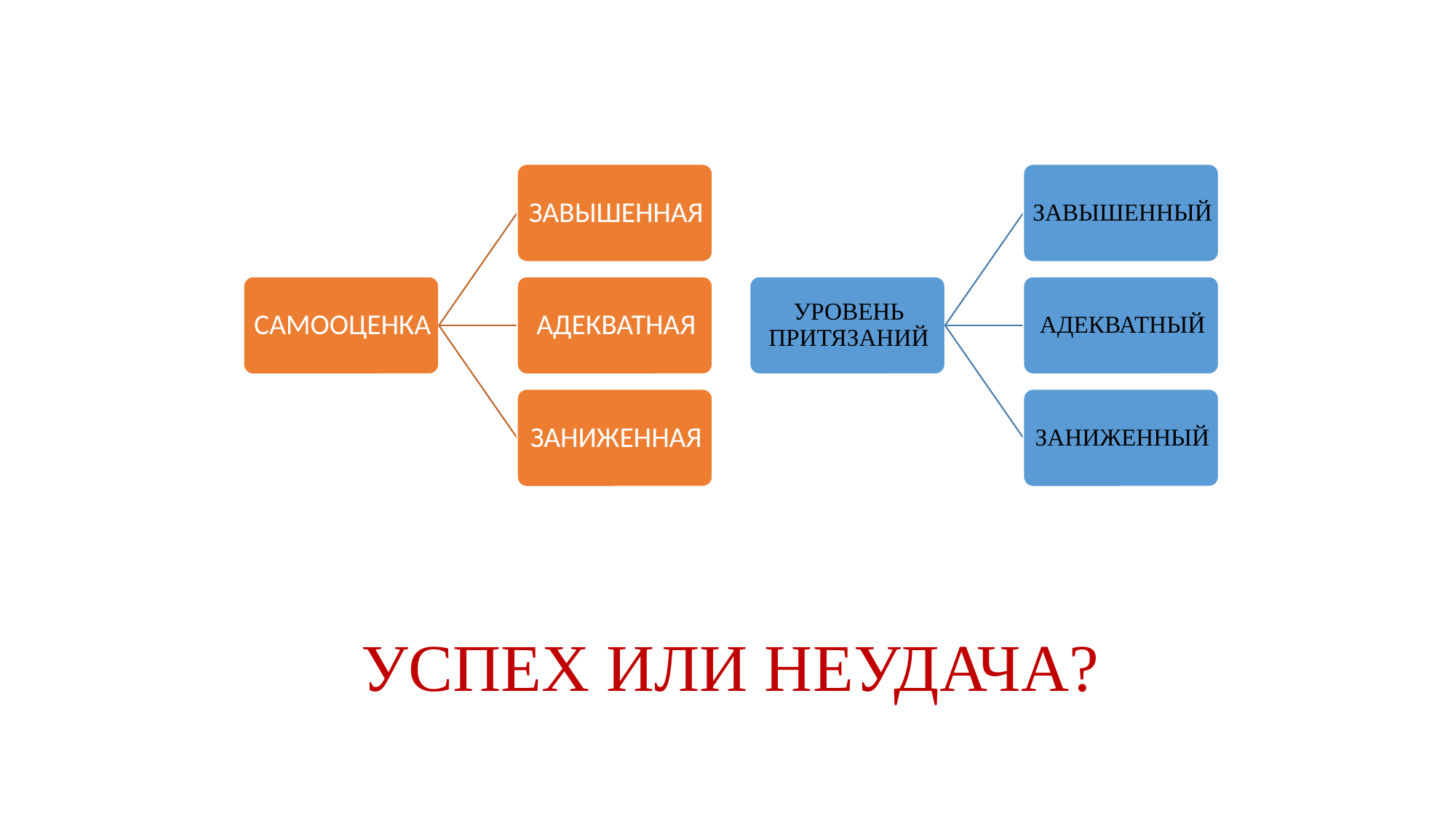

САМООЦЕНКА

ЗАВЫШЕННАЯ

АДЕКВАТНАЯ

ЗАНИЖЕННАЯ
УРОВЕНЬ ПРИТЯЗАНИЙ

ЗАВЫШЕННЫЙ

АДЕКВАТНЫЙ

ЗАНИЖЕННЫЙ
# УСПЕХ ИЛИ НЕУДАЧА?